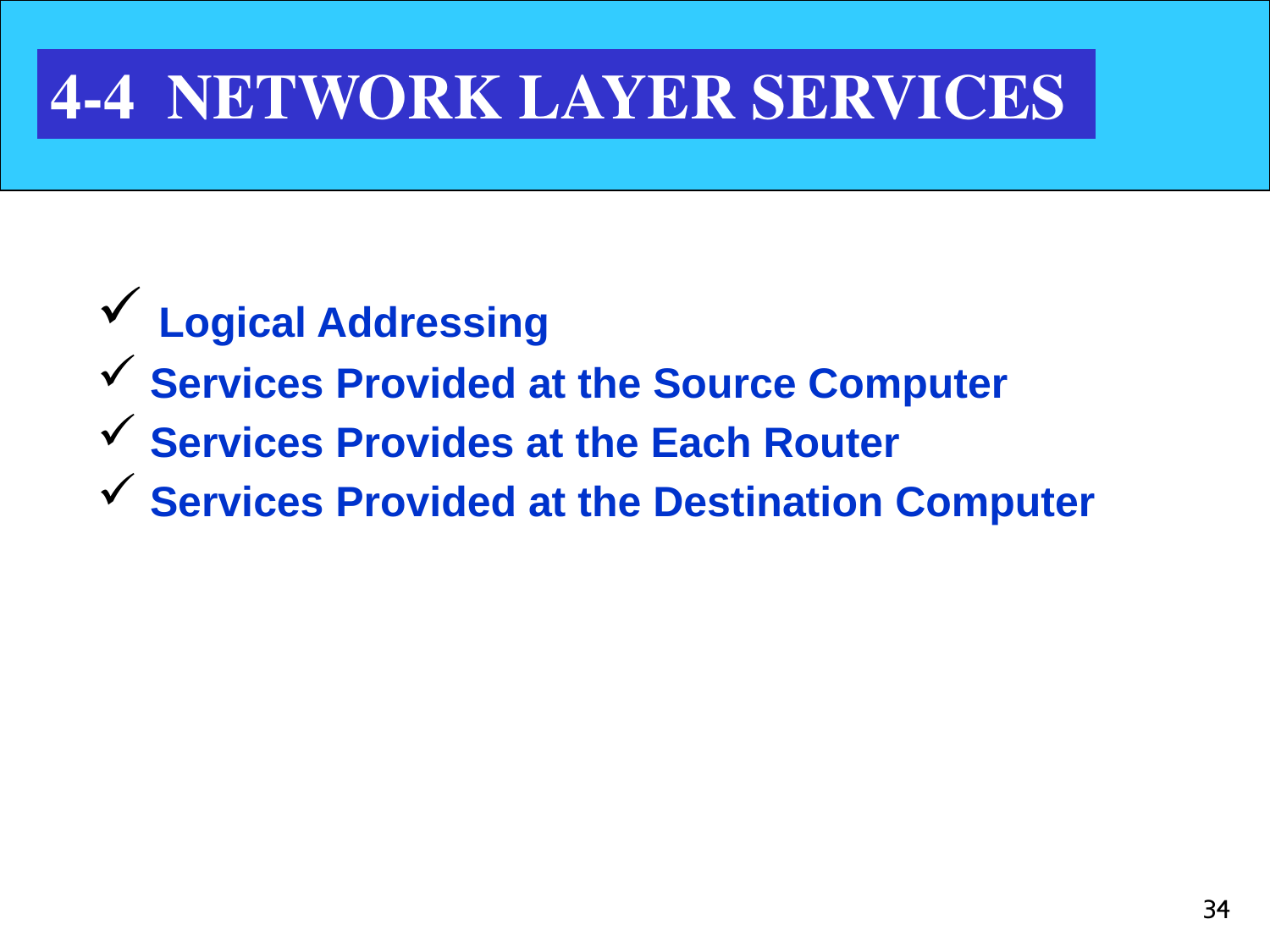

4-4  NETWORK LAYER SERVICES
 Logical Addressing
 Services Provided at the Source Computer
 Services Provides at the Each Router
 Services Provided at the Destination Computer
34
TCP/IP Protocol Suite